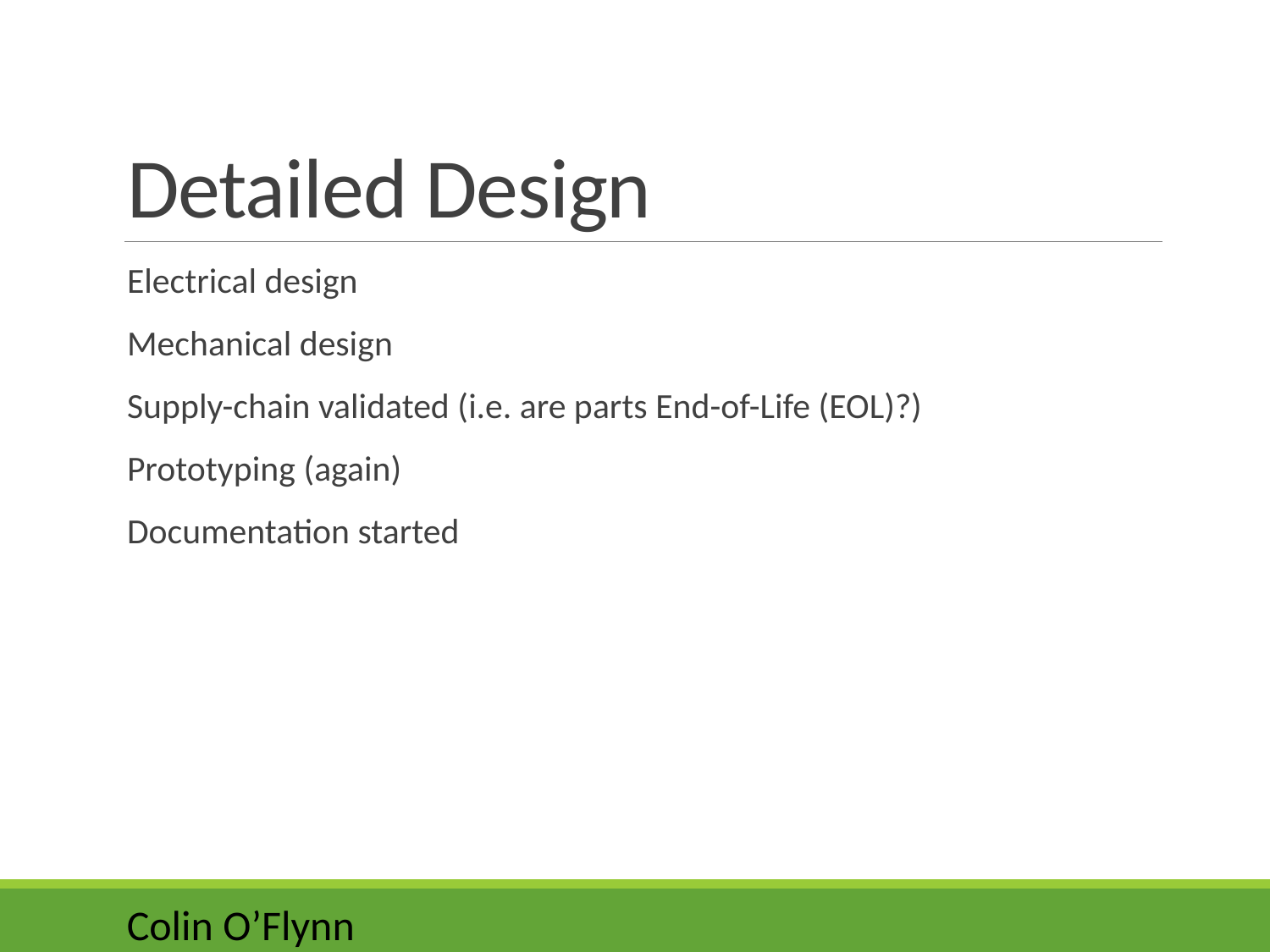

# Detailed Design
Electrical design
Mechanical design
Supply-chain validated (i.e. are parts End-of-Life (EOL)?)
Prototyping (again)
Documentation started